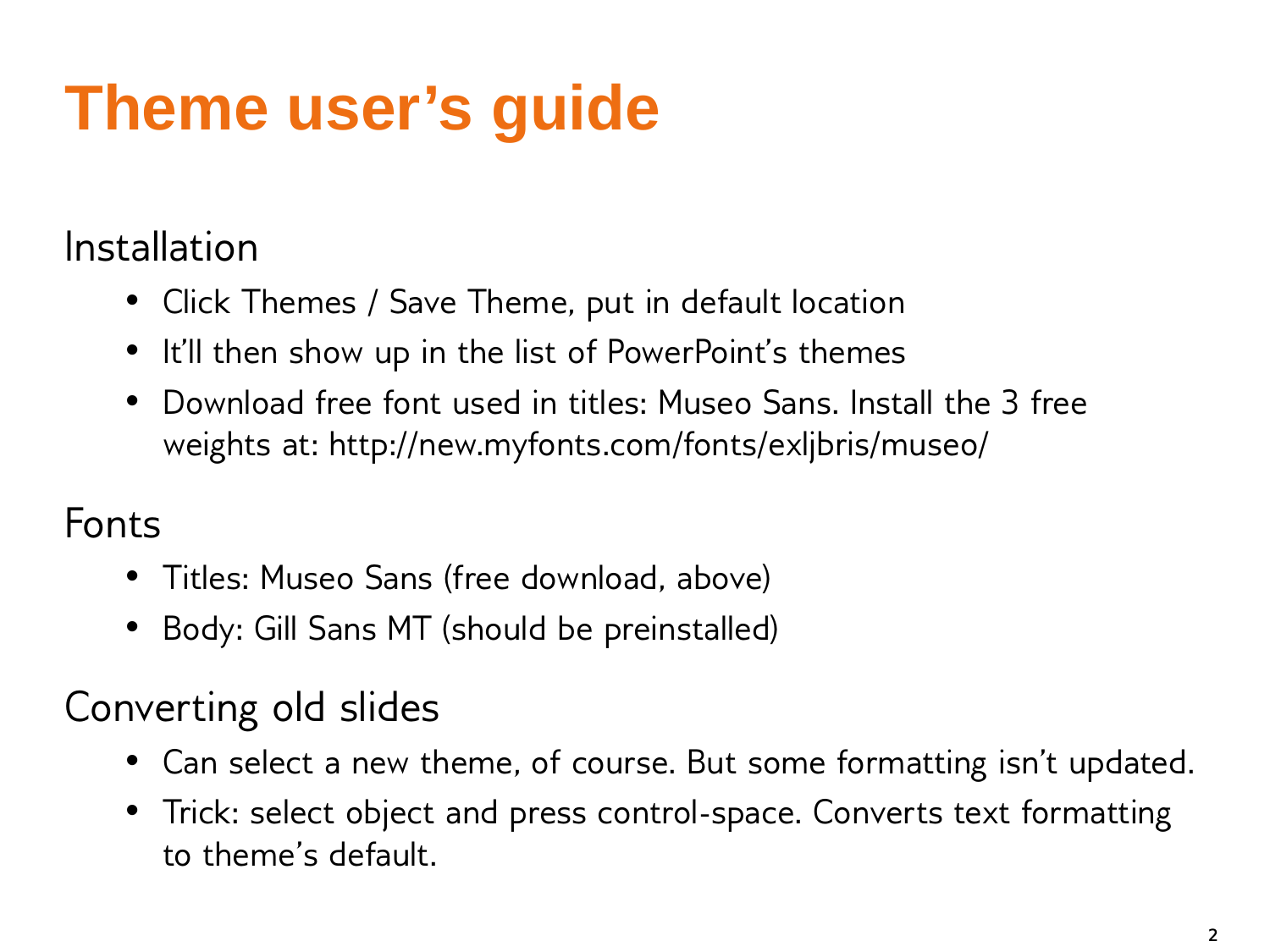

# Theme user’s guide
Installation
Click Themes / Save Theme, put in default location
It’ll then show up in the list of PowerPoint’s themes
Download free font used in titles: Museo Sans. Install the 3 free weights at: http://new.myfonts.com/fonts/exljbris/museo/
Fonts
Titles: Museo Sans (free download, above)
Body: Gill Sans MT (should be preinstalled)
Converting old slides
Can select a new theme, of course. But some formatting isn’t updated.
Trick: select object and press control-space. Converts text formatting to theme’s default.